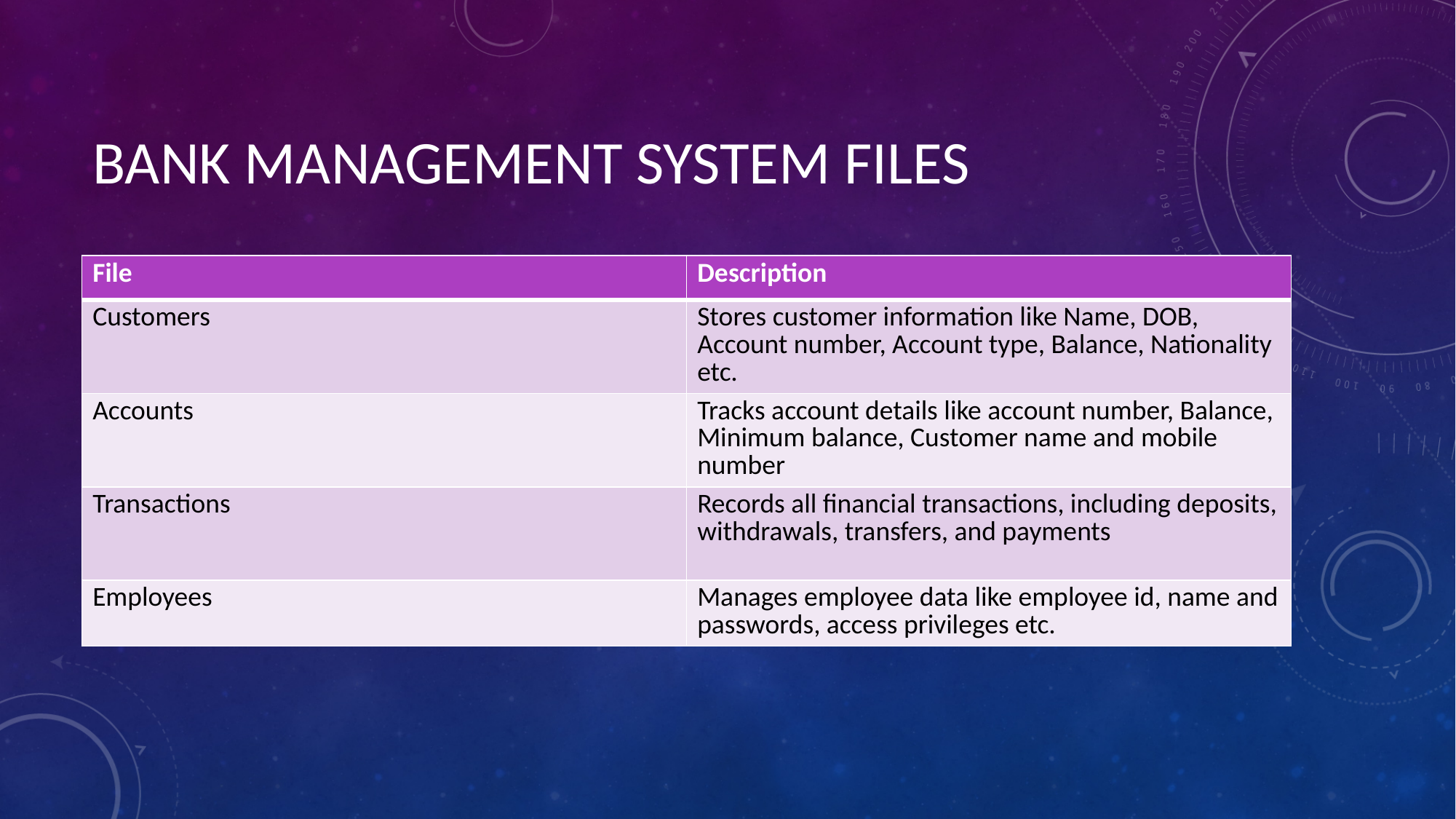

# Bank management system files
| File | Description |
| --- | --- |
| Customers | Stores customer information like Name, DOB, Account number, Account type, Balance, Nationality etc. |
| Accounts | Tracks account details like account number, Balance, Minimum balance, Customer name and mobile number |
| Transactions | Records all financial transactions, including deposits, withdrawals, transfers, and payments |
| Employees | Manages employee data like employee id, name and passwords, access privileges etc. |